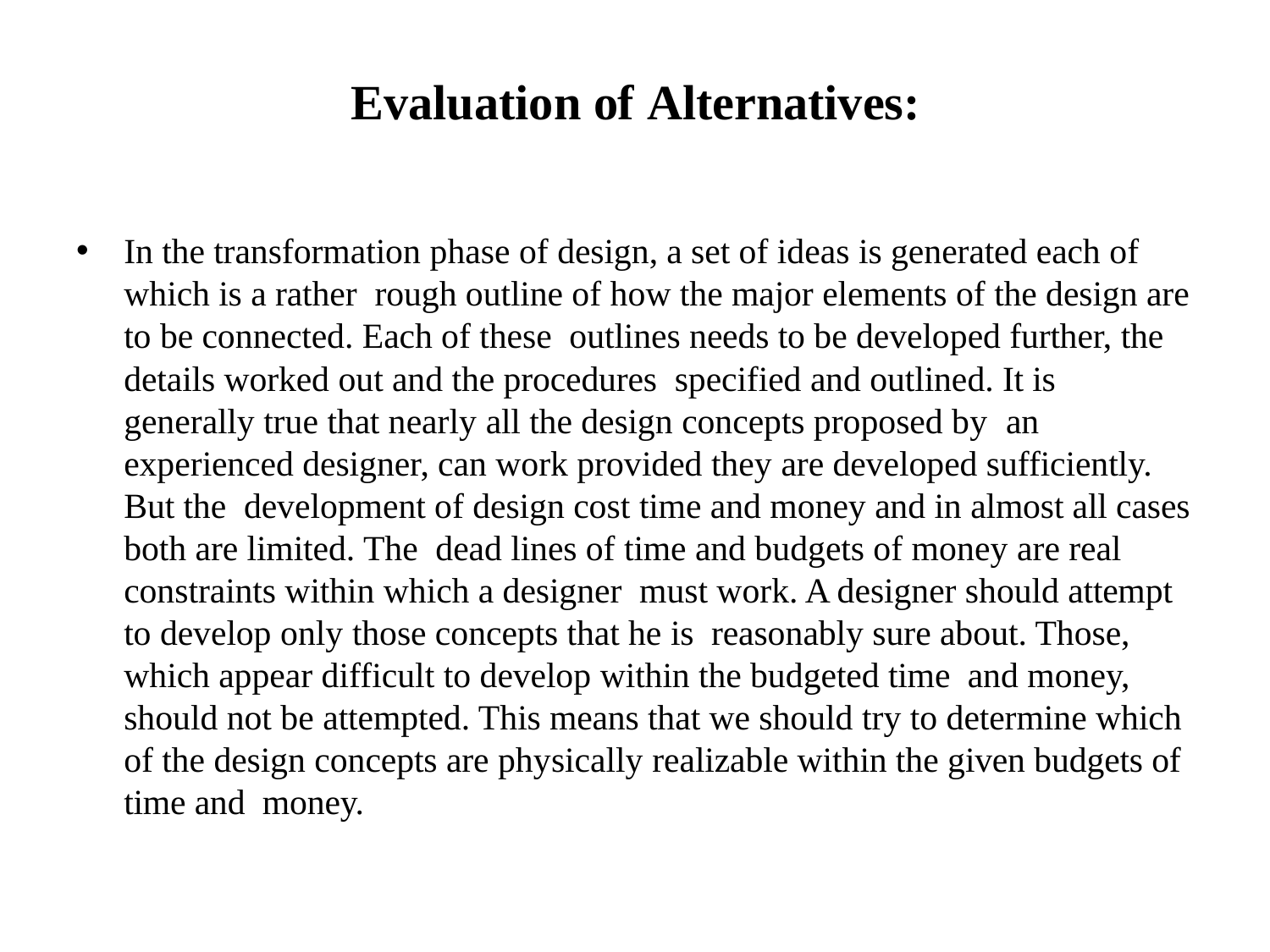

# Evaluation of Alternatives:
In the transformation phase of design, a set of ideas is generated each of which is a rather  rough outline of how the major elements of the design are to be connected. Each of these  outlines needs to be developed further, the details worked out and the procedures  specified and outlined. It is generally true that nearly all the design concepts proposed by  an experienced designer, can work provided they are developed sufficiently. But the  development of design cost time and money and in almost all cases both are limited. The  dead lines of time and budgets of money are real constraints within which a designer  must work. A designer should attempt to develop only those concepts that he is  reasonably sure about. Those, which appear difficult to develop within the budgeted time  and money, should not be attempted. This means that we should try to determine which  of the design concepts are physically realizable within the given budgets of time and  money.